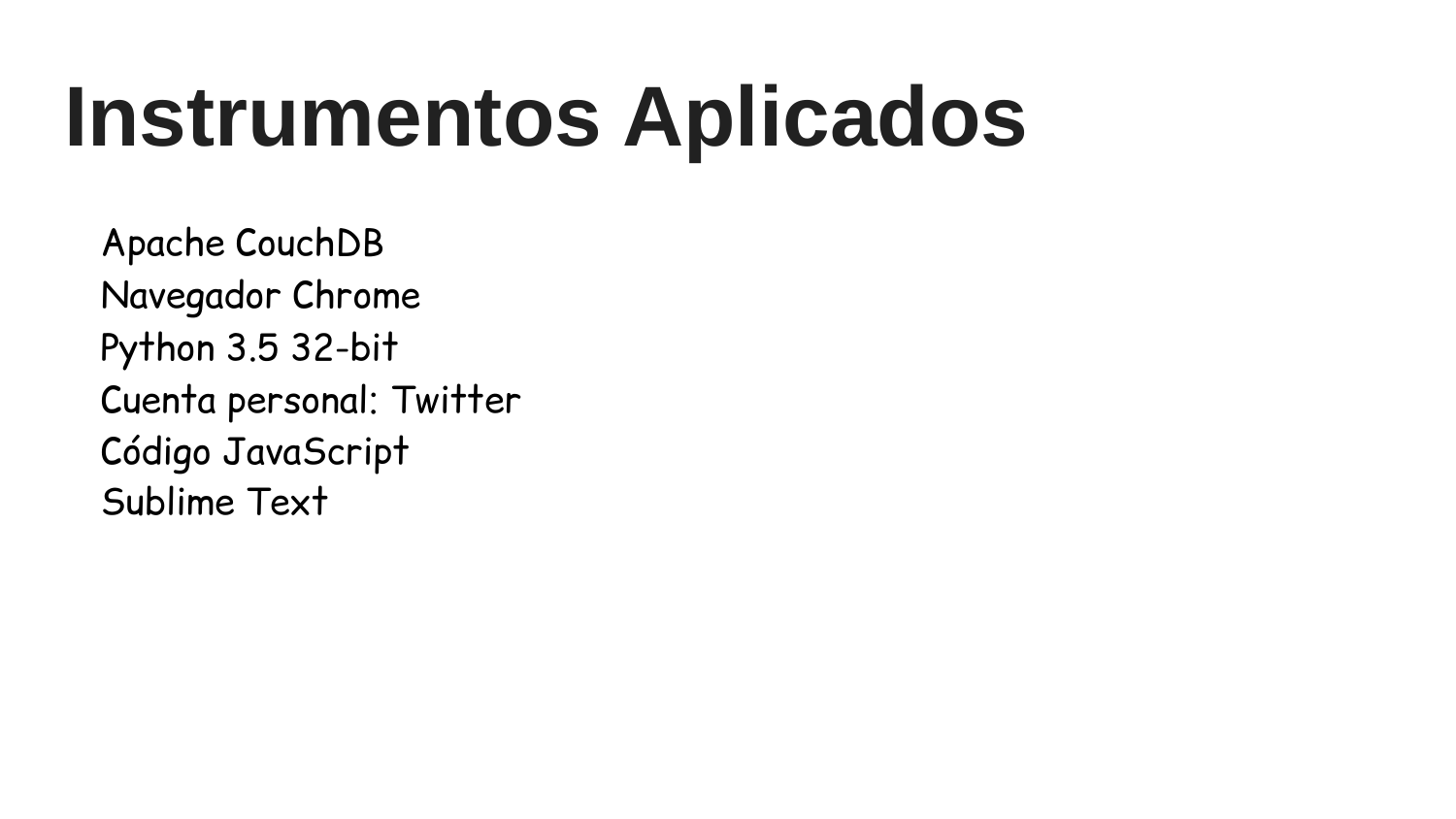

# Instrumentos Aplicados
Apache CouchDB
Navegador Chrome
Python 3.5 32-bit
Cuenta personal: Twitter
Código JavaScript
Sublime Text